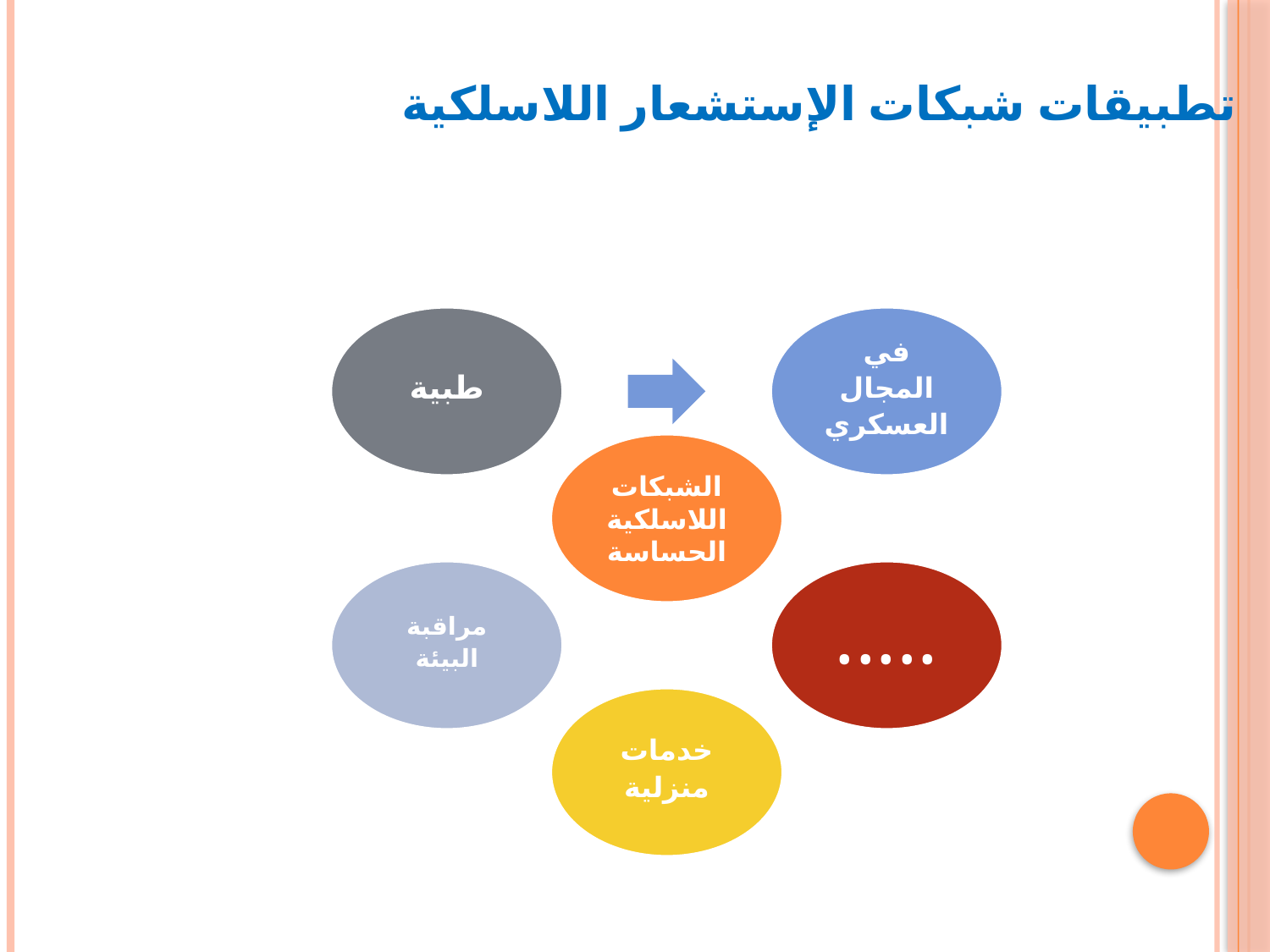

تطبيقات شبكات الإستشعار اللاسلكية
في المجال العسكري
مراقبة البيئة
طبية
.....
خدمات منزلية